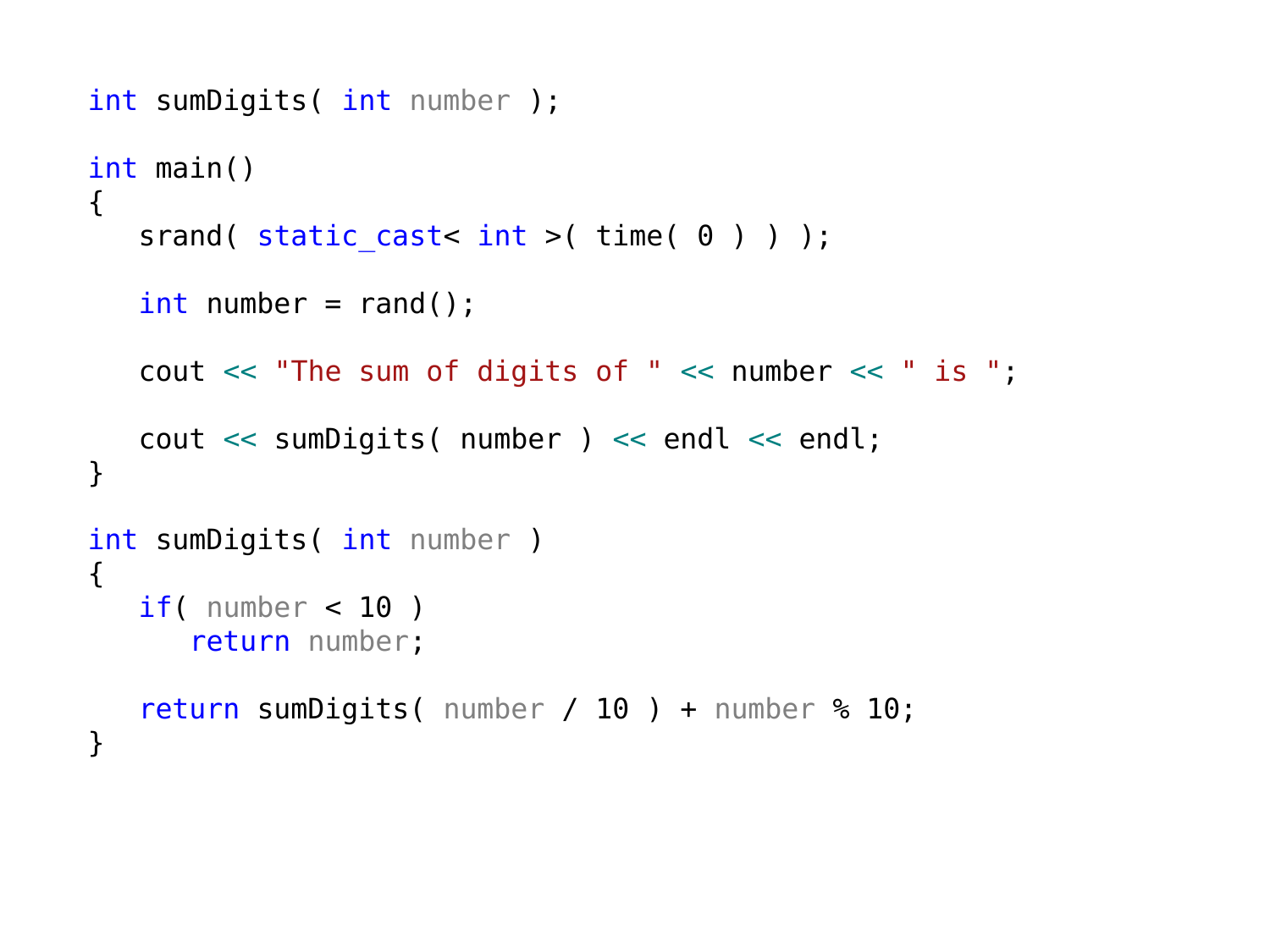

int sumDigits( int number );

int main()
{
   srand( static_cast< int >( time( 0 ) ) );

   int number = rand();

   cout << "The sum of digits of " << number << " is ";

   cout << sumDigits( number ) << endl << endl;
}

int sumDigits( int number )
{
   if( number < 10 )
      return number;

   return sumDigits( number / 10 ) + number % 10;
}